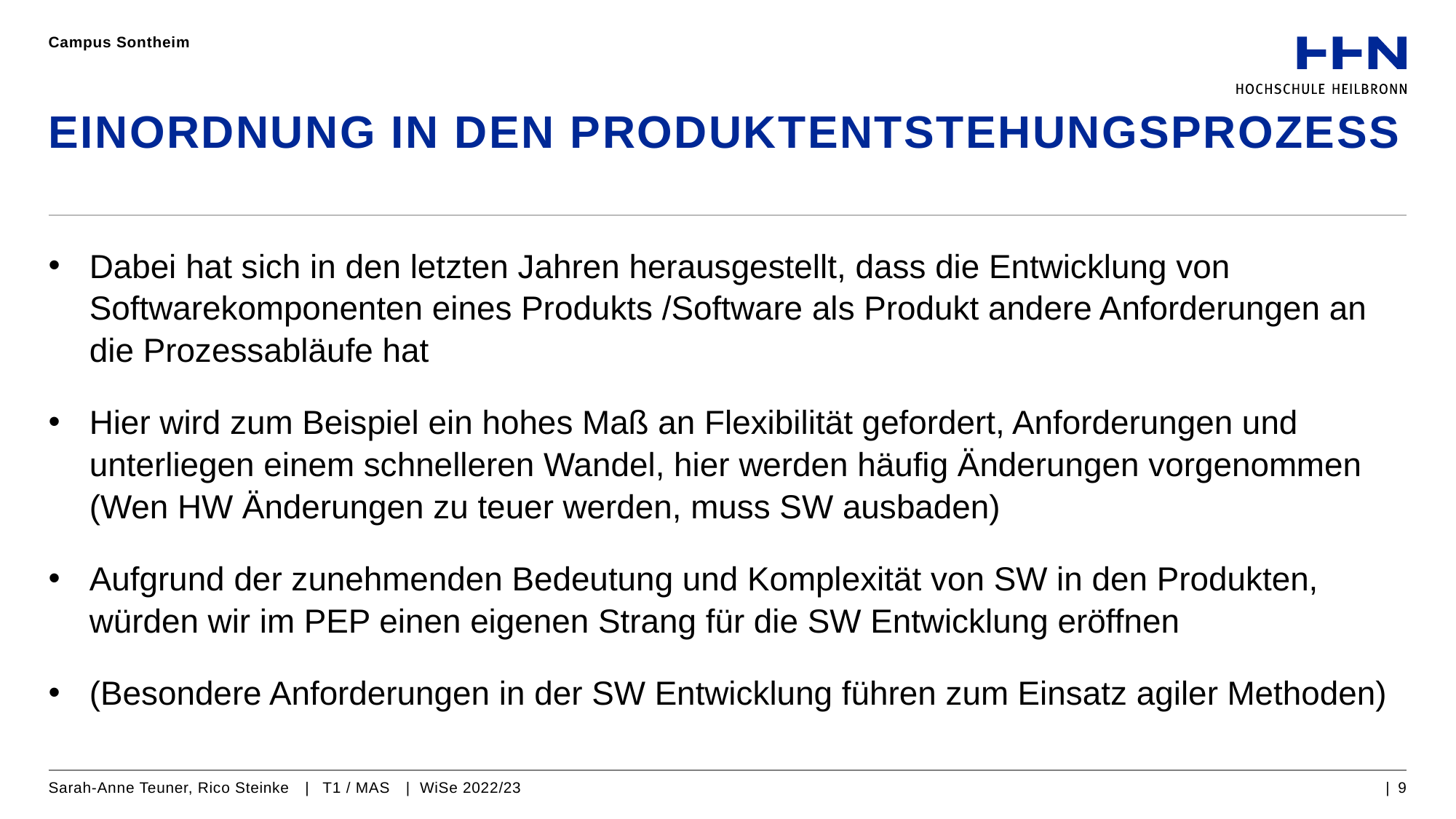

Campus Sontheim
# Einordnung in den Produktentstehungsprozess
Dabei hat sich in den letzten Jahren herausgestellt, dass die Entwicklung von Softwarekomponenten eines Produkts /Software als Produkt andere Anforderungen an die Prozessabläufe hat
Hier wird zum Beispiel ein hohes Maß an Flexibilität gefordert, Anforderungen und unterliegen einem schnelleren Wandel, hier werden häufig Änderungen vorgenommen (Wen HW Änderungen zu teuer werden, muss SW ausbaden)
Aufgrund der zunehmenden Bedeutung und Komplexität von SW in den Produkten, würden wir im PEP einen eigenen Strang für die SW Entwicklung eröffnen
(Besondere Anforderungen in der SW Entwicklung führen zum Einsatz agiler Methoden)

Sarah-Anne Teuner, Rico Steinke |  T1 / MAS |  WiSe 2022/23
|  9